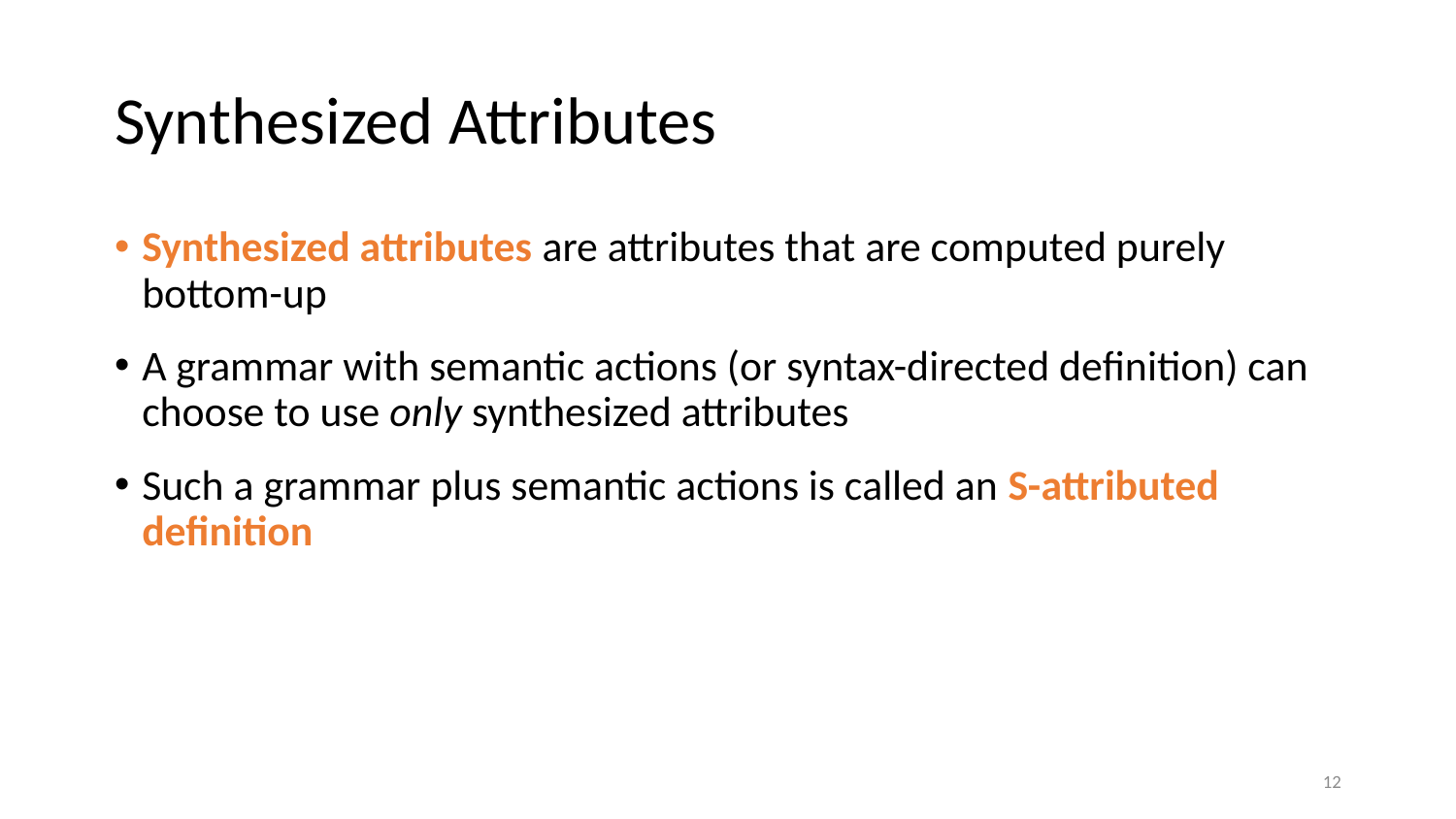

# Synthesized Attributes
Synthesized attributes are attributes that are computed purely bottom-up
A grammar with semantic actions (or syntax-directed definition) can choose to use only synthesized attributes
Such a grammar plus semantic actions is called an S-attributed definition
12